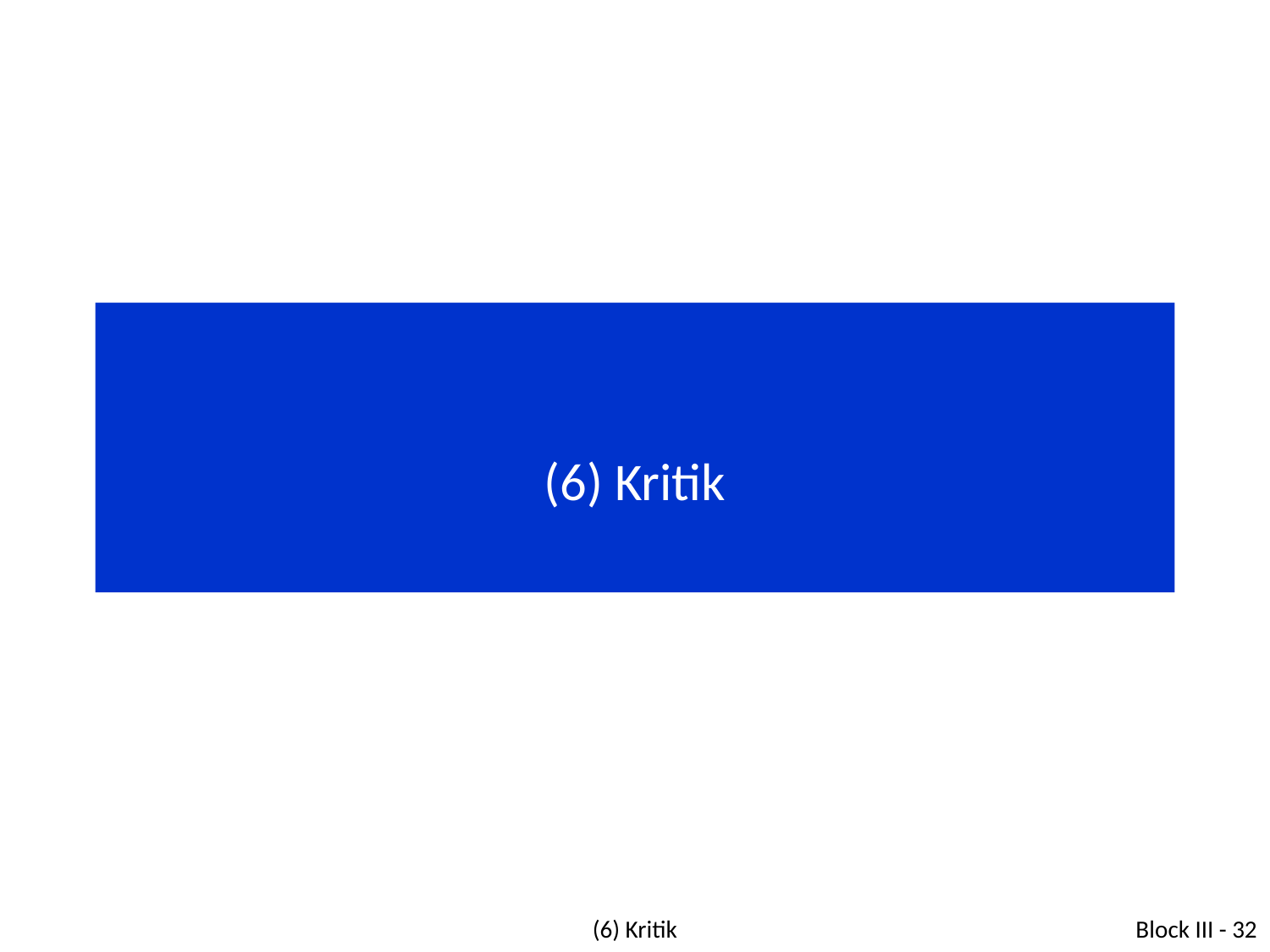

# (6) Kritik
(6) Kritik
Block III - 32